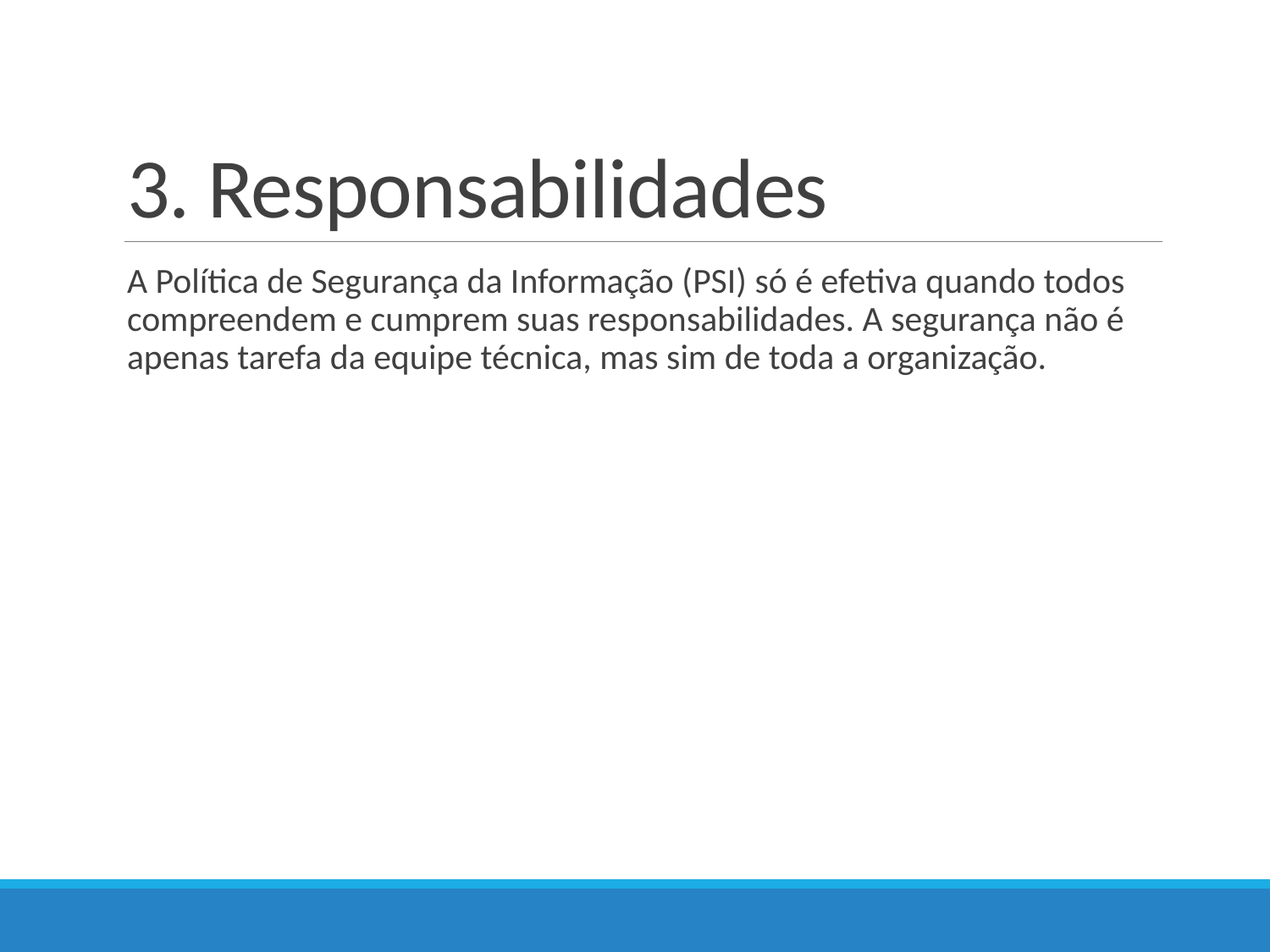

# 3. Responsabilidades
A Política de Segurança da Informação (PSI) só é efetiva quando todos compreendem e cumprem suas responsabilidades. A segurança não é apenas tarefa da equipe técnica, mas sim de toda a organização.